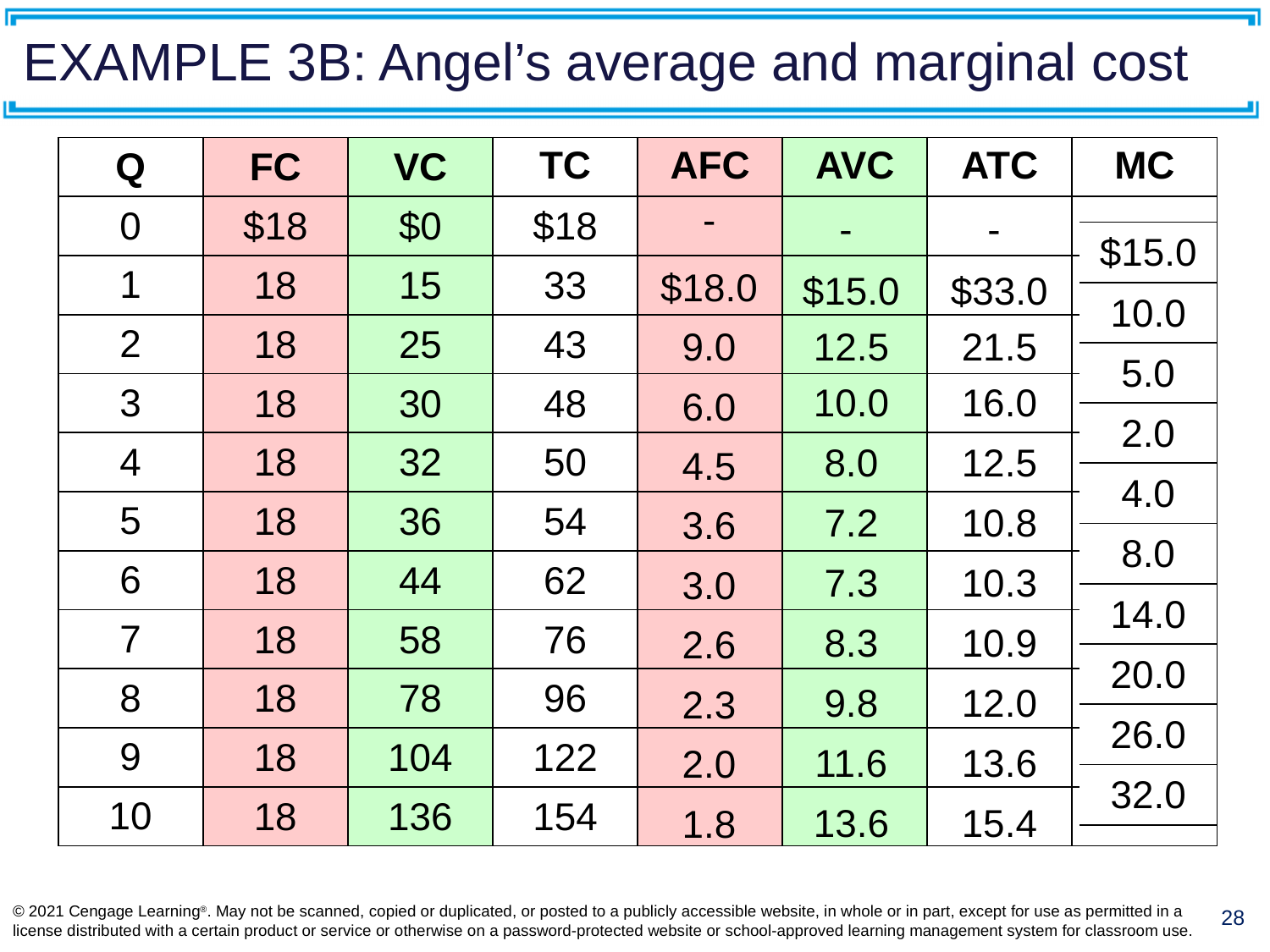

# EXAMPLE 3B: Angel’s average and marginal cost
| Q | FC | VC | TC | AFC | AVC | ATC | MC |
| --- | --- | --- | --- | --- | --- | --- | --- |
| 0 | $18 | $0 | $18 |  |  |  |  |
| 1 | 18 | 15 | 33 |  |  |  |  |
| 2 | 18 | 25 | 43 |  |  |  |  |
| 3 | 18 | 30 | 48 |  |  |  |  |
| 4 | 18 | 32 | 50 |  |  |  |  |
| 5 | 18 | 36 | 54 |  |  |  |  |
| 6 | 18 | 44 | 62 |  |  |  |  |
| 7 | 18 | 58 | 76 |  |  |  |  |
| 8 | 18 | 78 | 96 |  |  |  |  |
| 9 | 18 | 104 | 122 |  |  |  |  |
| 10 | 18 | 136 | 154 |  |  |  |  |
| - |
| --- |
| $18.0 |
| 9.0 |
| 6.0 |
| 4.5 |
| 3.6 |
| 3.0 |
| 2.6 |
| 2.3 |
| 2.0 |
| 1.8 |
| - |
| --- |
| $15.0 |
| 12.5 |
| 10.0 |
| 8.0 |
| 7.2 |
| 7.3 |
| 8.3 |
| 9.8 |
| 11.6 |
| 13.6 |
| - |
| --- |
| $33.0 |
| 21.5 |
| 16.0 |
| 12.5 |
| 10.8 |
| 10.3 |
| 10.9 |
| 12.0 |
| 13.6 |
| 15.4 |
| $15.0 |
| --- |
| 10.0 |
| 5.0 |
| 2.0 |
| 4.0 |
| 8.0 |
| 14.0 |
| 20.0 |
| 26.0 |
| 32.0 |
© 2021 Cengage Learning®. May not be scanned, copied or duplicated, or posted to a publicly accessible website, in whole or in part, except for use as permitted in a license distributed with a certain product or service or otherwise on a password-protected website or school-approved learning management system for classroom use.
28